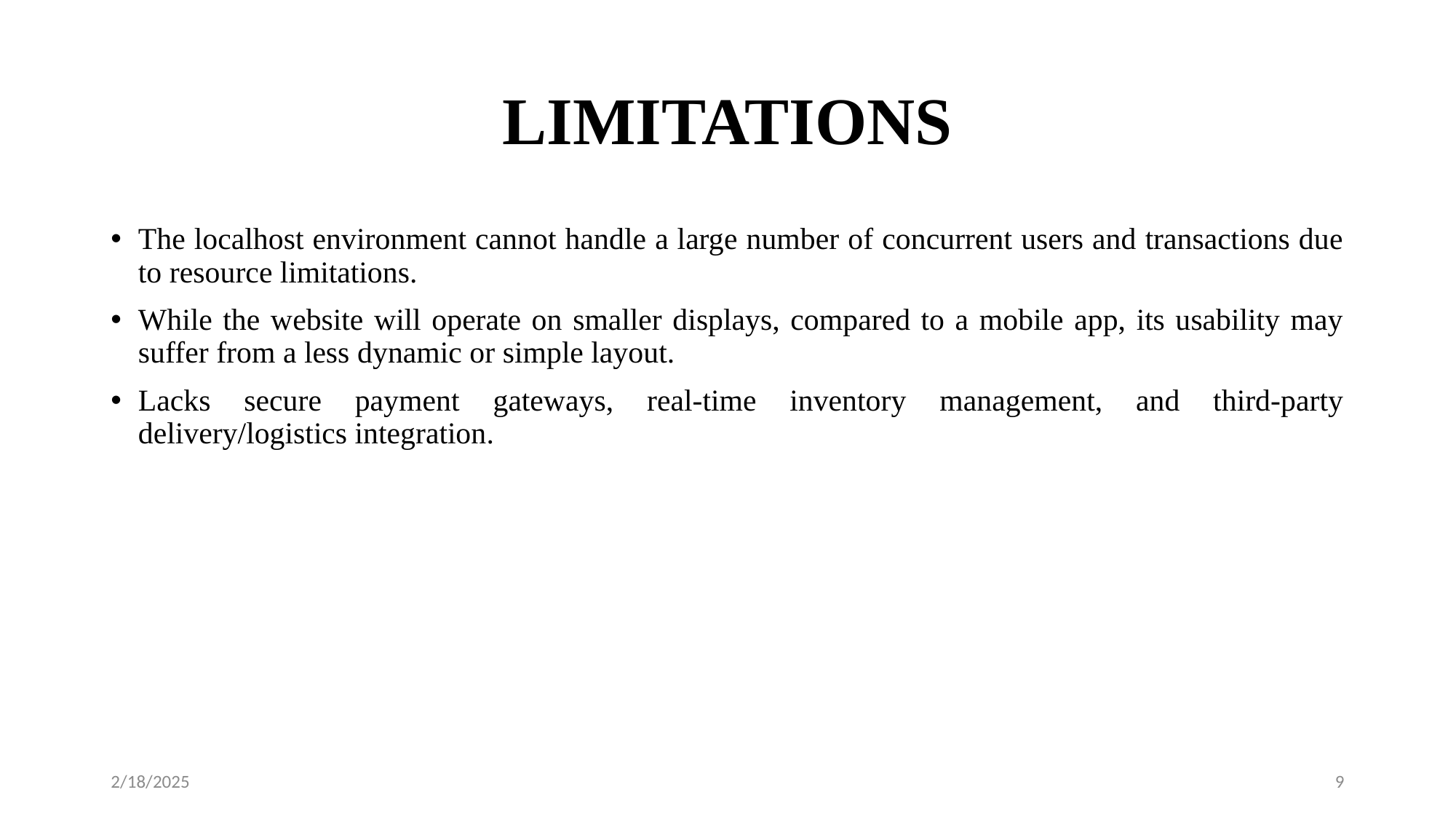

# LIMITATIONS
The localhost environment cannot handle a large number of concurrent users and transactions due to resource limitations.
While the website will operate on smaller displays, compared to a mobile app, its usability may suffer from a less dynamic or simple layout.
Lacks secure payment gateways, real-time inventory management, and third-party delivery/logistics integration.
2/18/2025
9